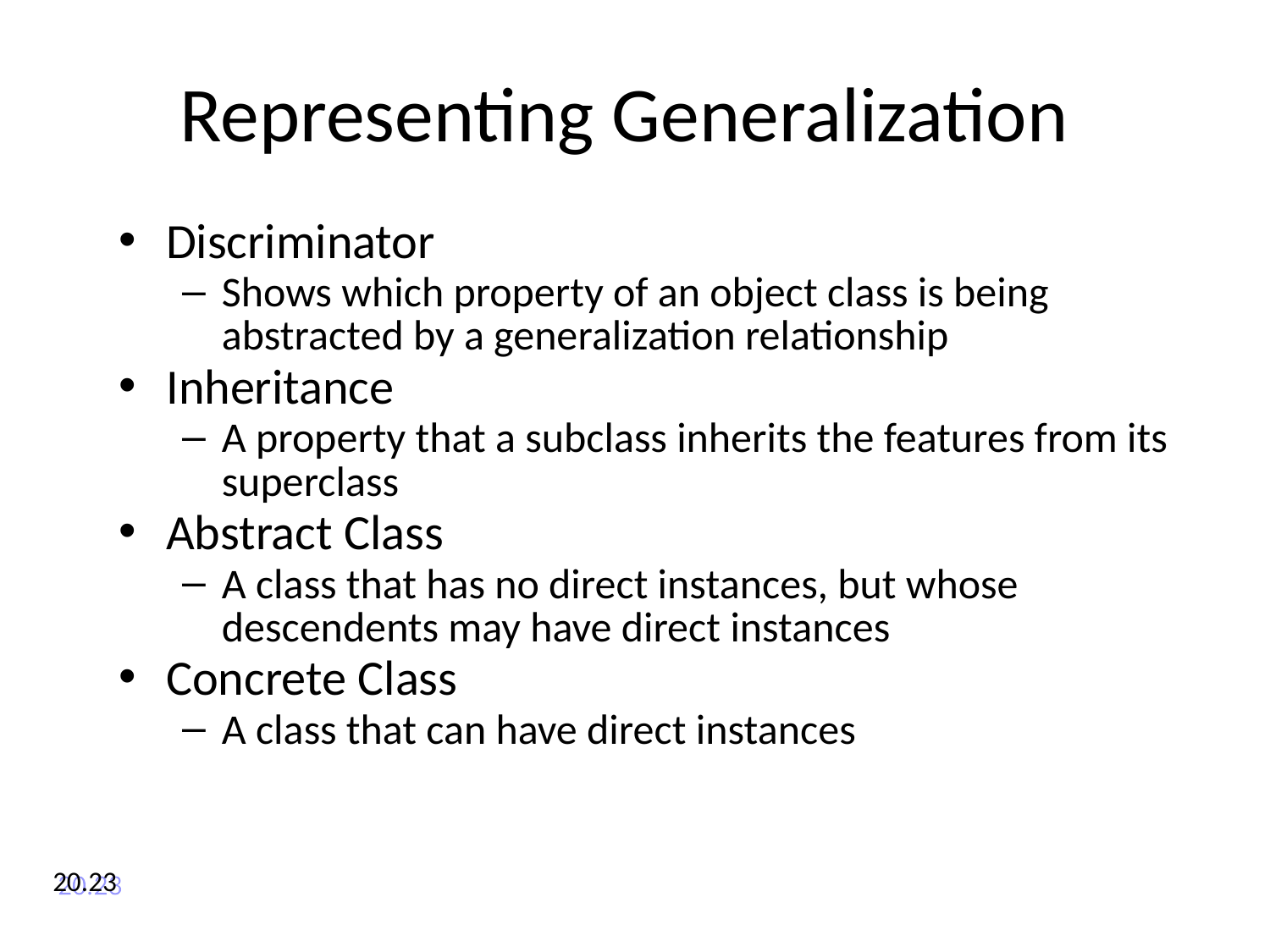

# Representing Generalization
Discriminator
Shows which property of an object class is being abstracted by a generalization relationship
Inheritance
A property that a subclass inherits the features from its superclass
Abstract Class
A class that has no direct instances, but whose descendents may have direct instances
Concrete Class
A class that can have direct instances
20.23